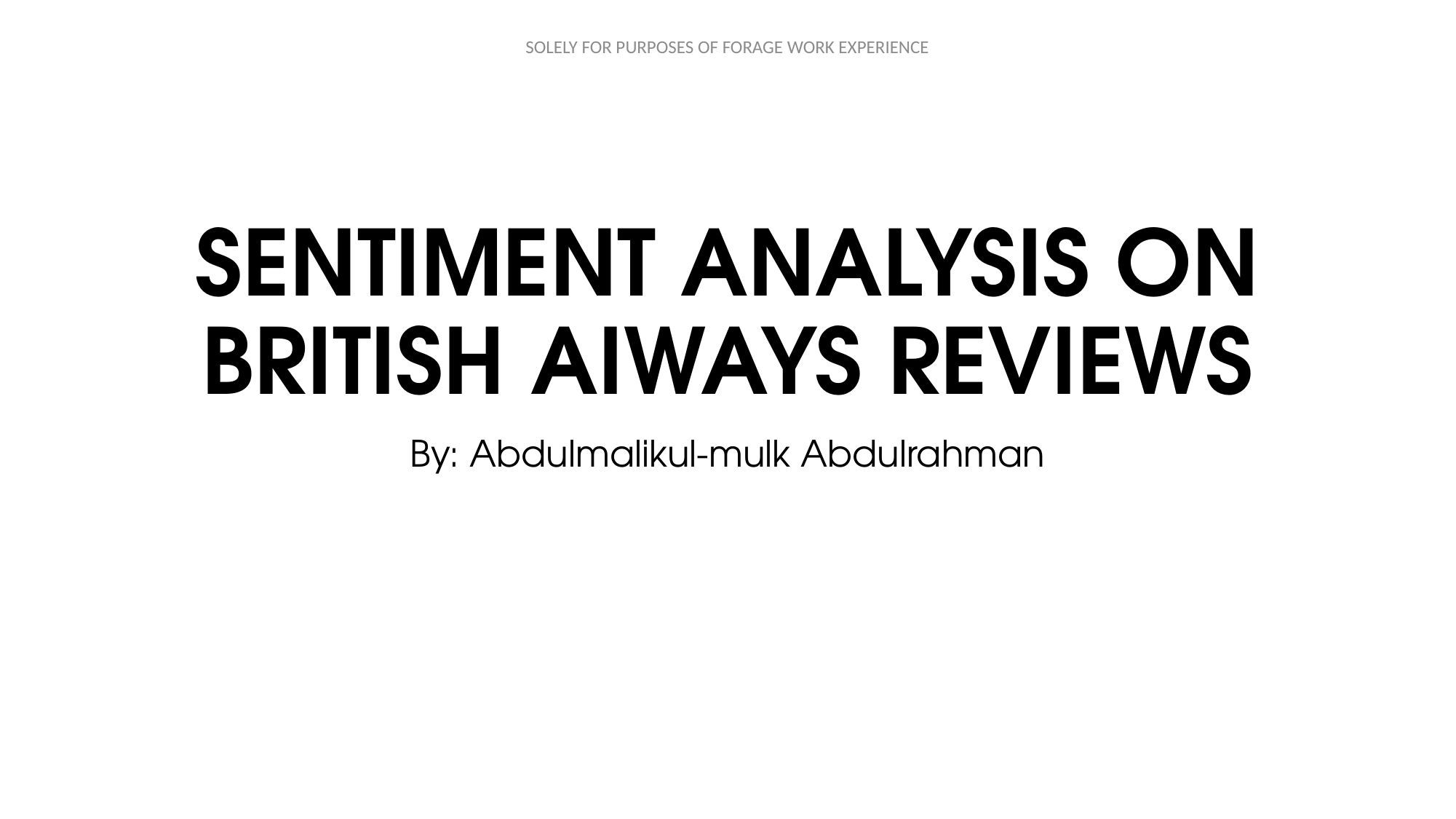

# SENTIMENT ANALYSIS ON BRITISH AIWAYS REVIEWS
By: Abdulmalikul-mulk Abdulrahman